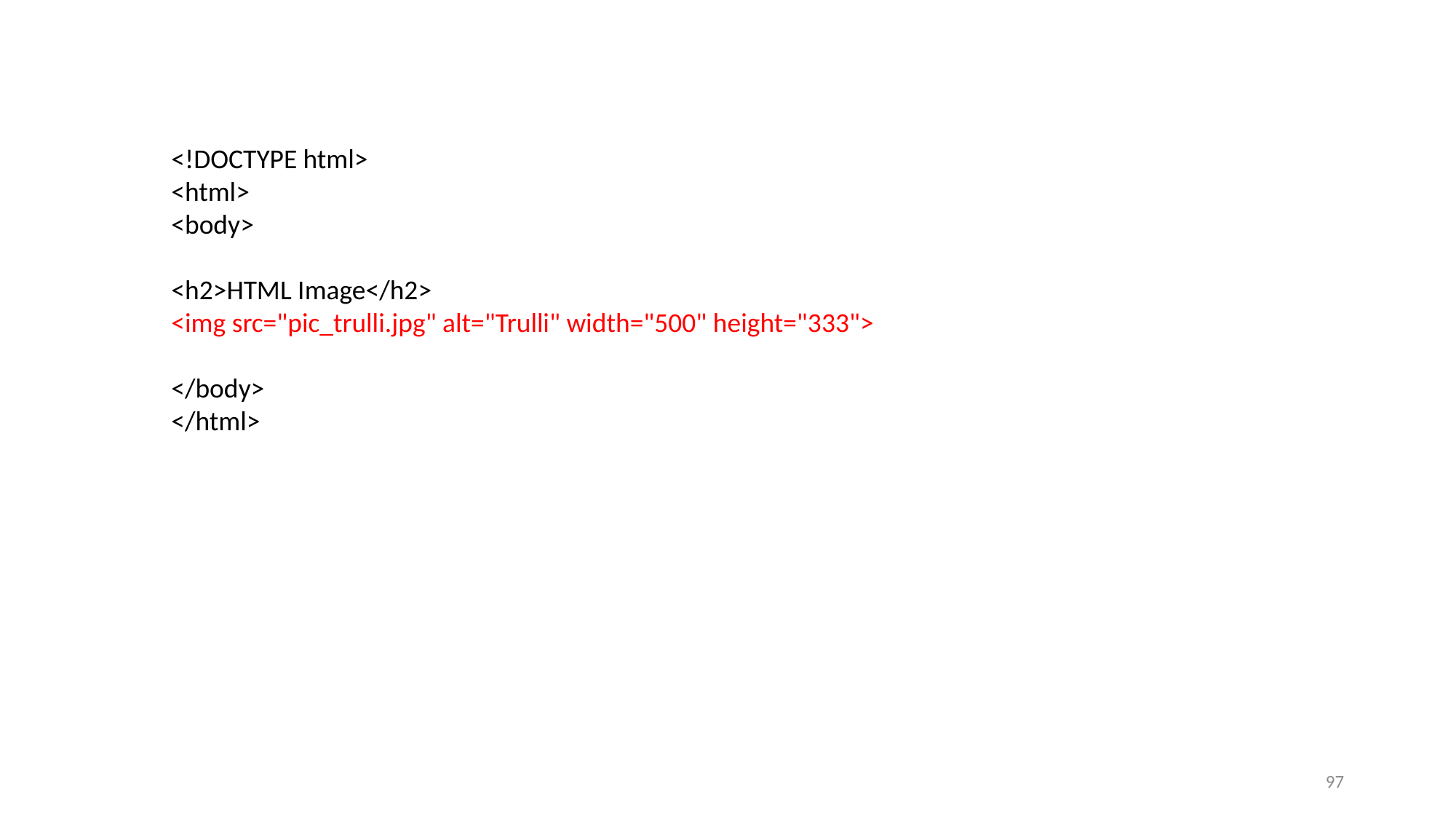

<!DOCTYPE html>
<html>
<body>

<h2>HTML Image</h2>
<img src="pic_trulli.jpg" alt="Trulli" width="500" height="333">

</body>
</html>
97